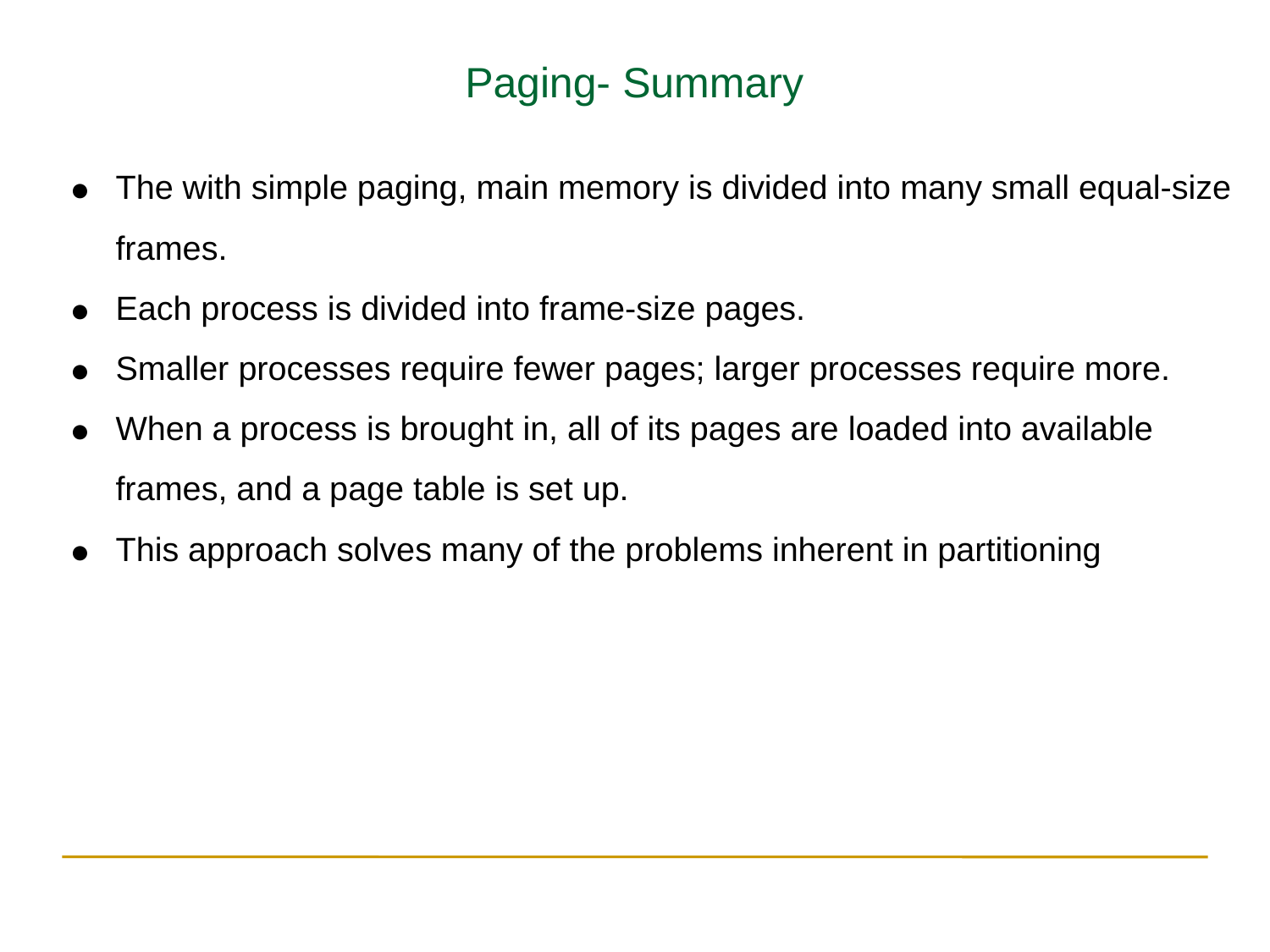

Paging- Summary
The with simple paging, main memory is divided into many small equal-size frames.
Each process is divided into frame-size pages.
Smaller processes require fewer pages; larger processes require more.
When a process is brought in, all of its pages are loaded into available frames, and a page table is set up.
This approach solves many of the problems inherent in partitioning